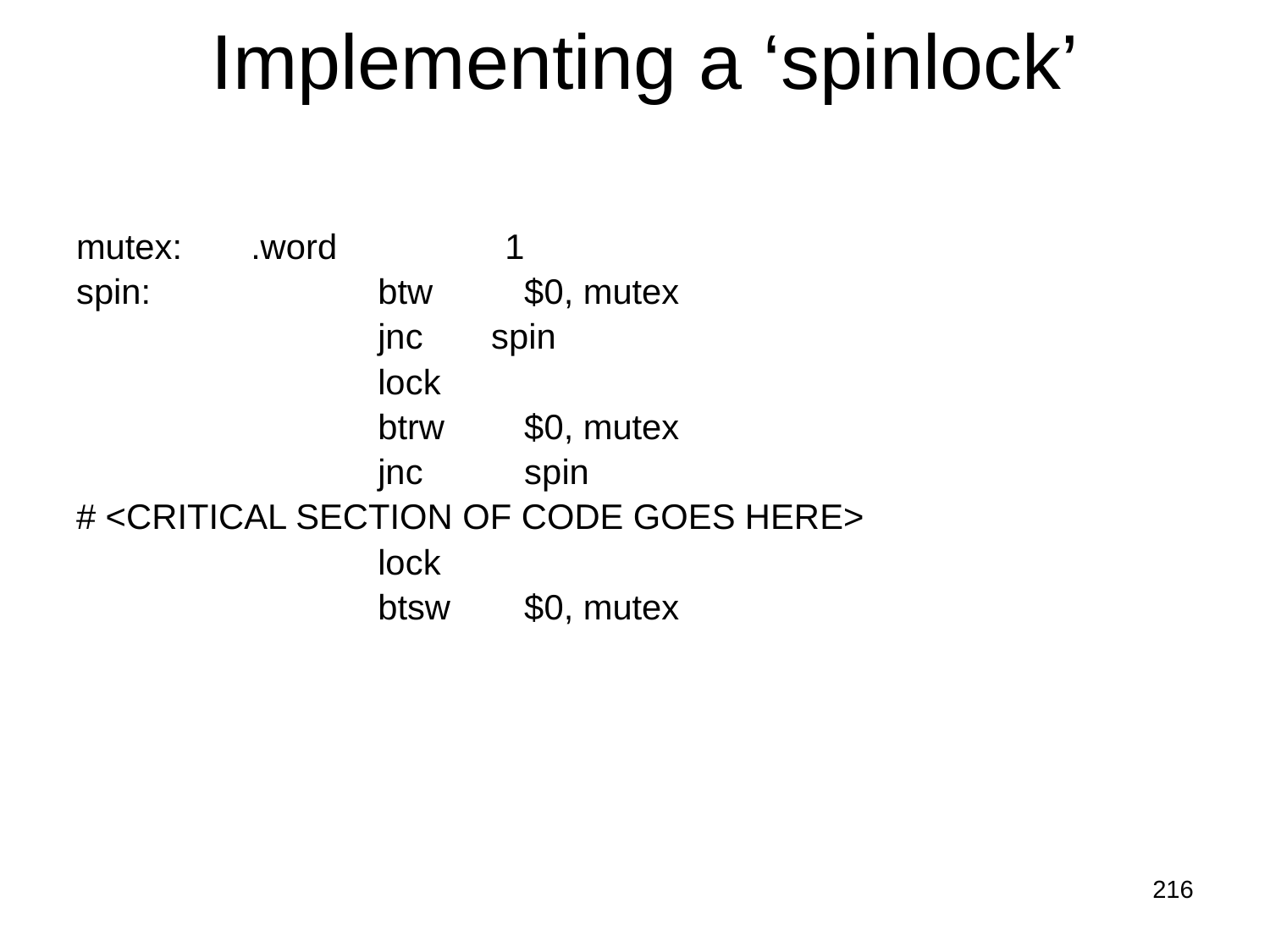

# Implementing a ‘spinlock’
mutex:	.word		1
spin:		btw	  $0, mutex
			jnc       spin
			lock
			btrw	  $0, mutex
			jnc	  spin
# <CRITICAL SECTION OF CODE GOES HERE>
			lock
			btsw	  $0, mutex
216